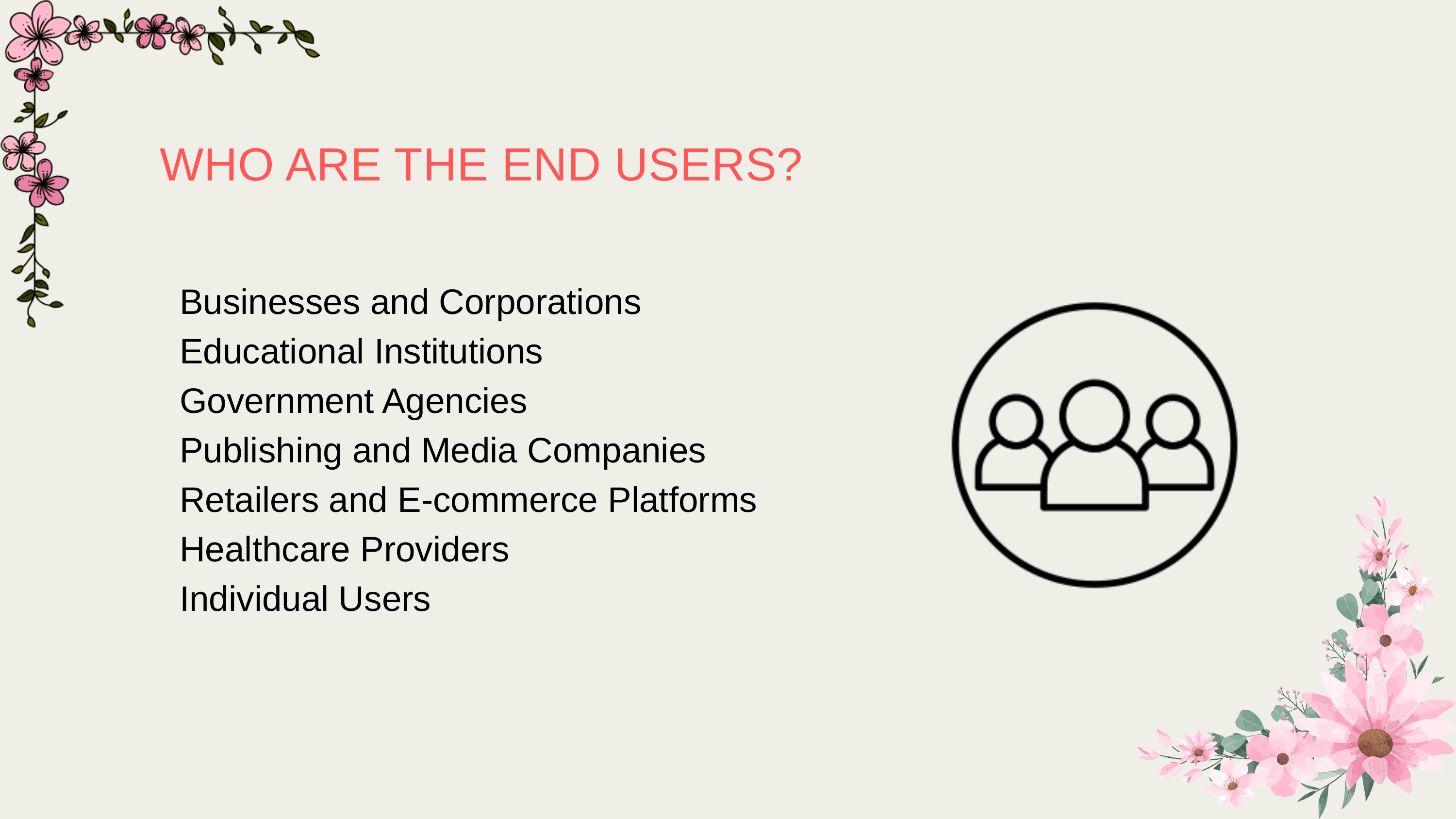

WHO ARE THE END USERS?
Businesses and Corporations
Educational Institutions
Government Agencies
Publishing and Media Companies
Retailers and E-commerce Platforms
Healthcare Providers
Individual Users